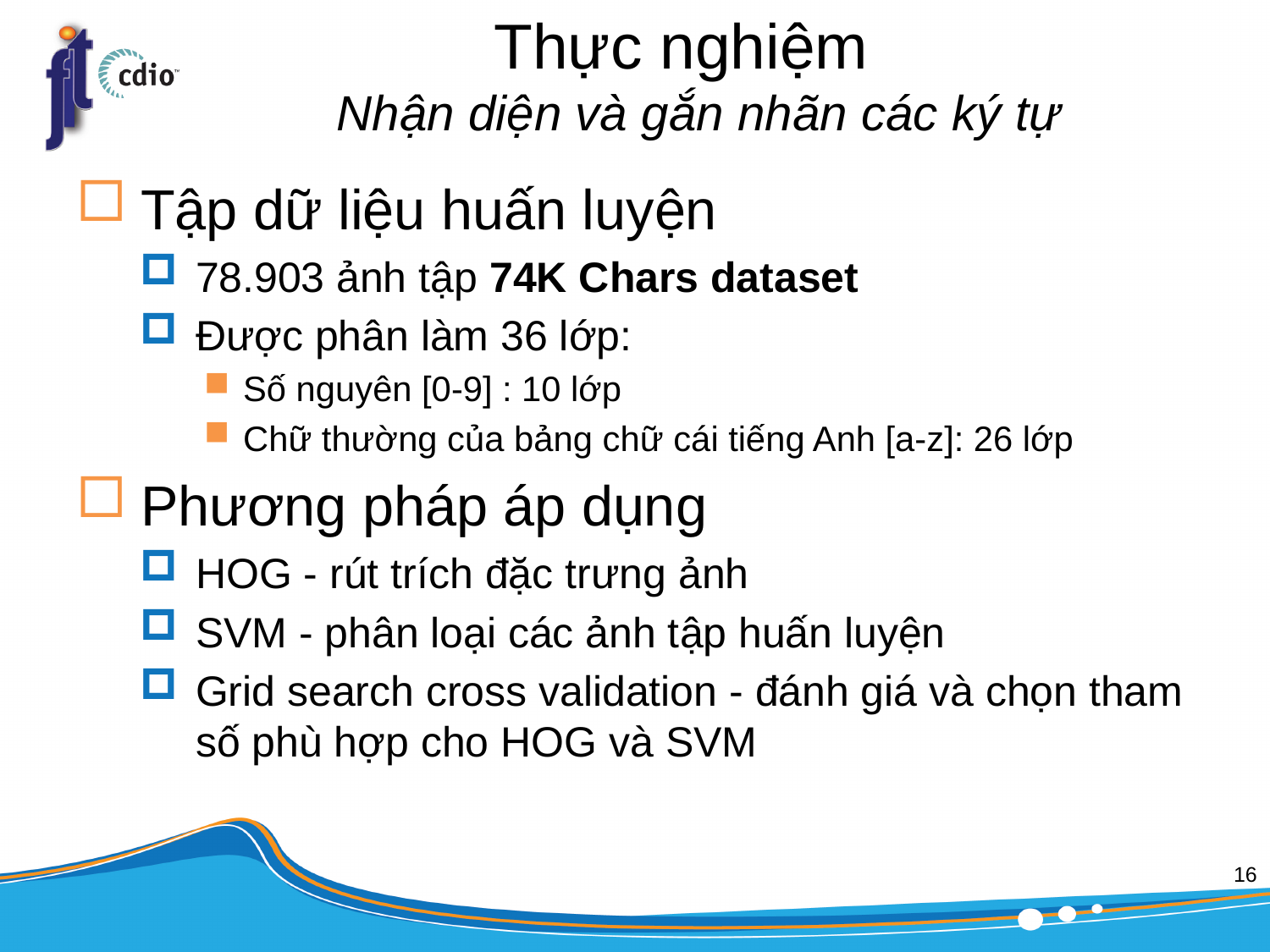

# Thực nghiệm Nhận diện và gắn nhãn các ký tự
Tập dữ liệu huấn luyện
78.903 ảnh tập 74K Chars dataset
Được phân làm 36 lớp:
Số nguyên [0-9] : 10 lớp
Chữ thường của bảng chữ cái tiếng Anh [a-z]: 26 lớp
Phương pháp áp dụng
HOG - rút trích đặc trưng ảnh
SVM - phân loại các ảnh tập huấn luyện
Grid search cross validation - đánh giá và chọn tham số phù hợp cho HOG và SVM
16